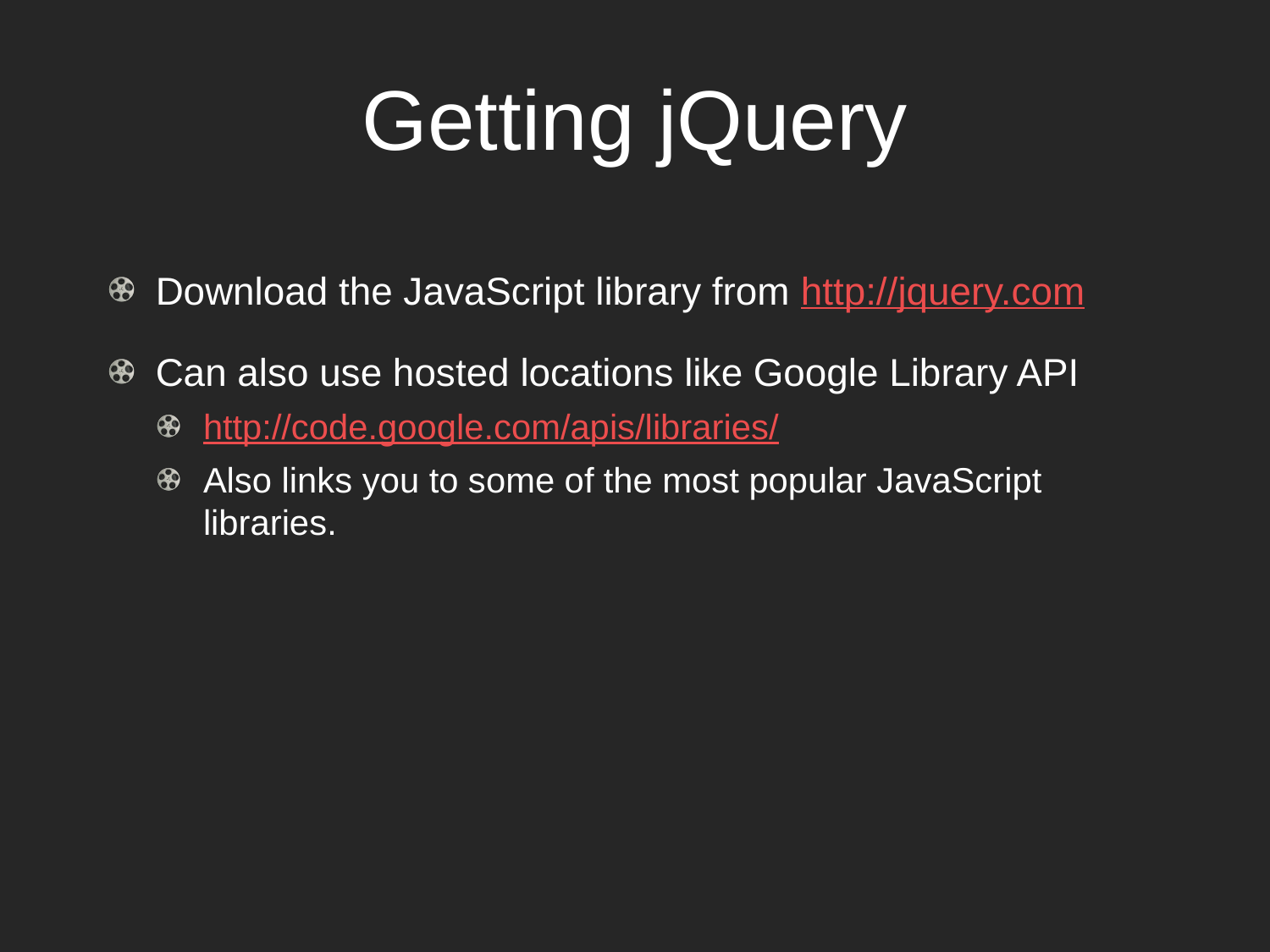

# Getting jQuery
Download the JavaScript library from http://jquery.com
Can also use hosted locations like Google Library API
http://code.google.com/apis/libraries/
Also links you to some of the most popular JavaScript libraries.